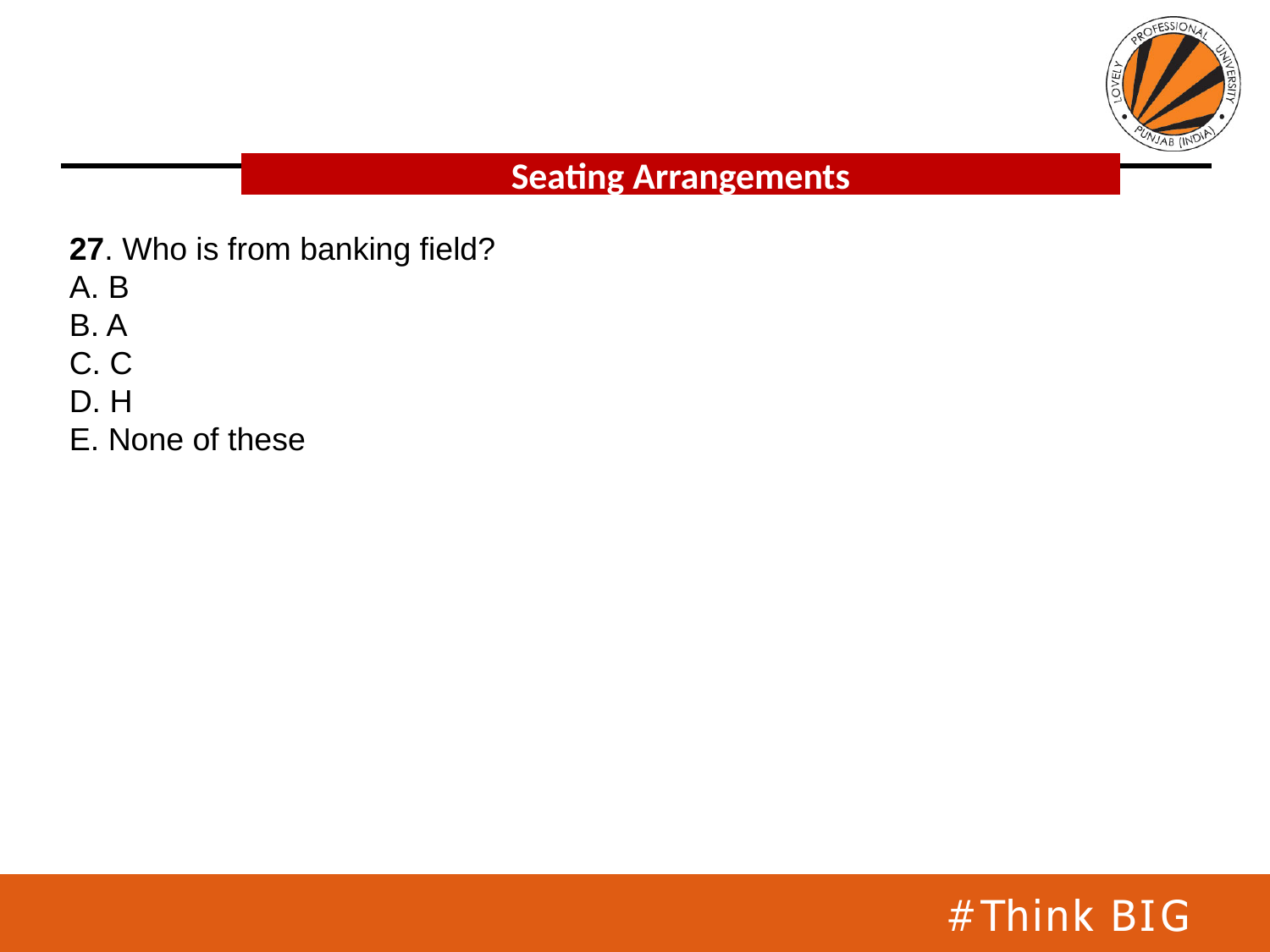

Seating Arrangements

27. Who is from banking field?
A. B
B. A
C. C
D. H
E. None of these